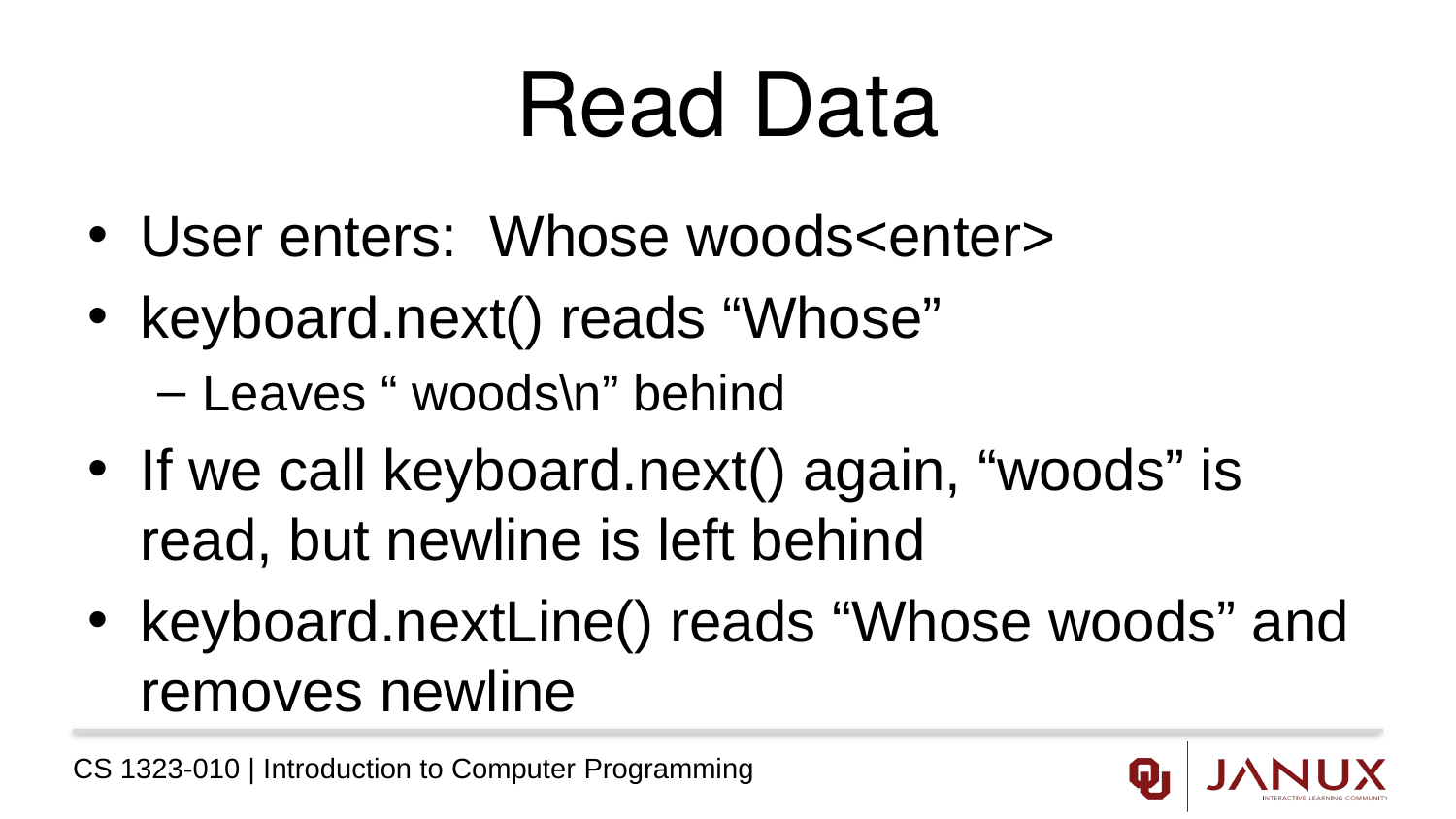

# Read Data
User enters:  Whose woods<enter>
keyboard.next() reads “Whose”
Leaves “ woods\n” behind
If we call keyboard.next() again, “woods” is read, but newline is left behind
keyboard.nextLine() reads “Whose woods” and removes newline